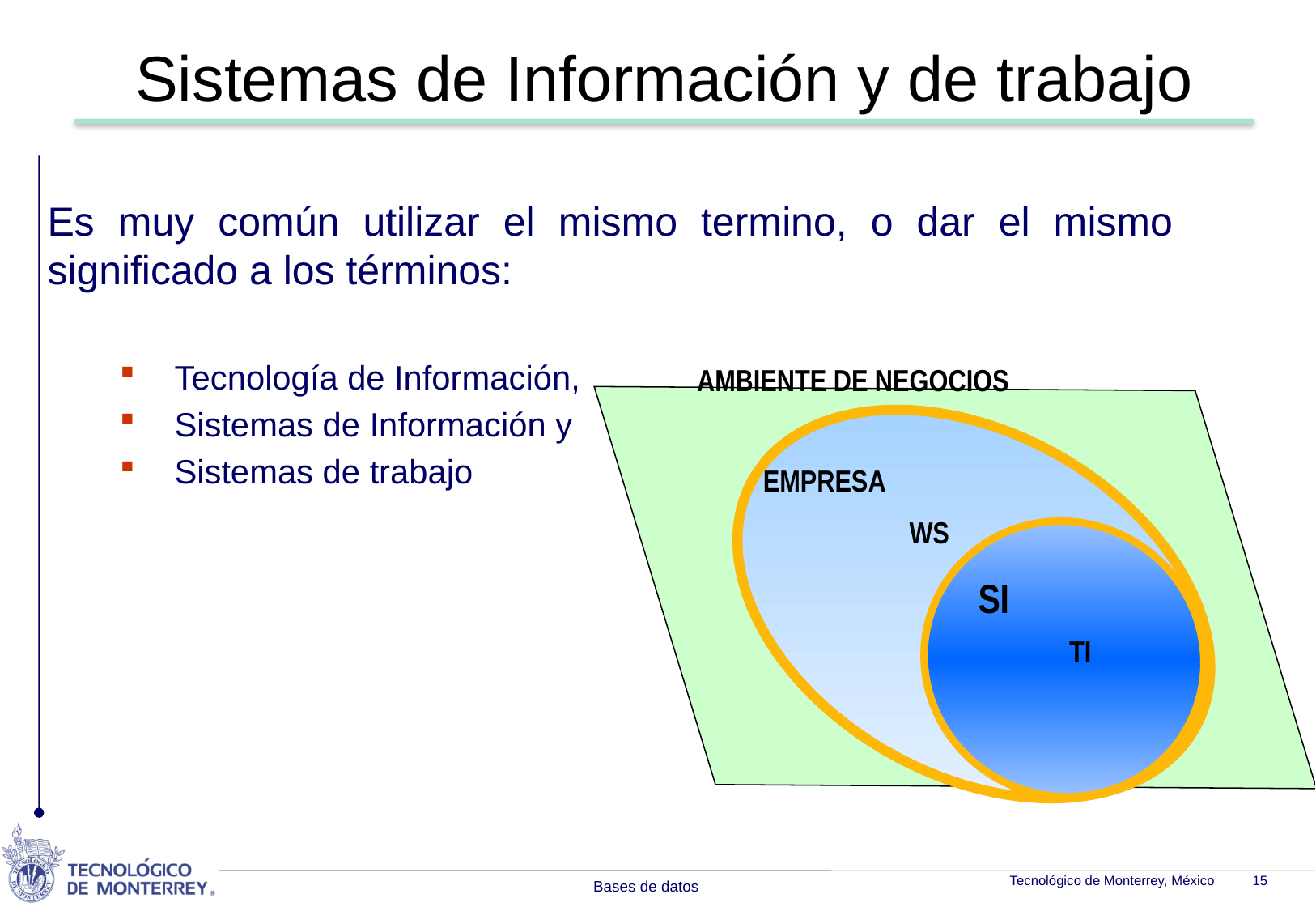

Sistemas de Información y de trabajo

Es muy común utilizar el mismo termino, o dar el mismo significado a los términos:

 Tecnología de Información,
 Sistemas de Información y
 Sistemas de trabajo

AMBIENTE DE NEGOCIOS

EMPRESA
WS

SI
TI